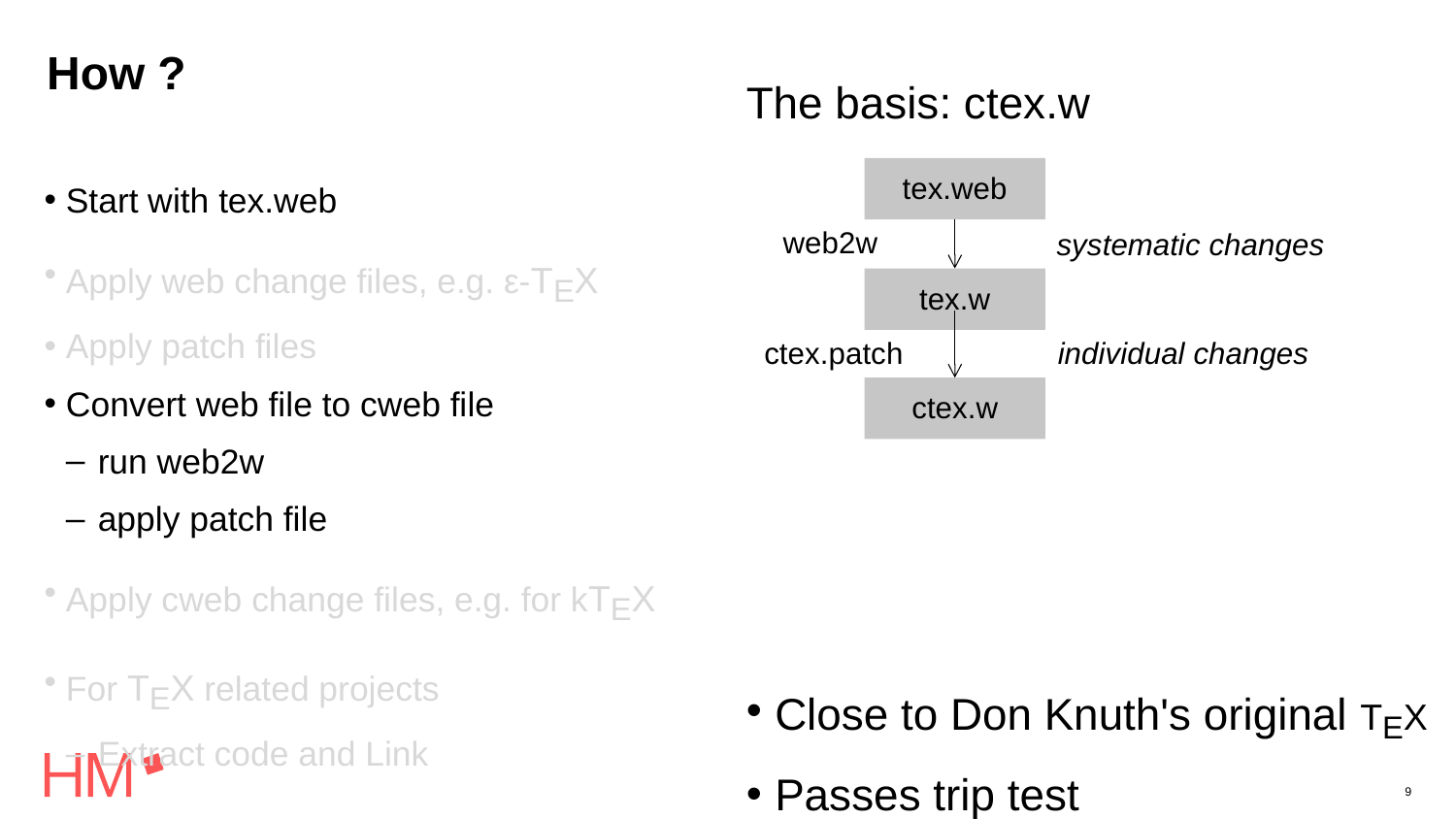

# How ?
The basis: ctex.w

Close to Don Knuth's original TEX
Passes trip test
No command line
No kpathsearch
tex.web
Start with tex.web
Apply web change files, e.g. ε-TEX
Apply patch files
Convert web file to cweb file
run web2w
apply patch file
Apply cweb change files, e.g. for kTEX
For TEX related projects
Extract code and Link

web2w
systematic changes
tex.w
ctex.patch
individual changes
ctex.w
9